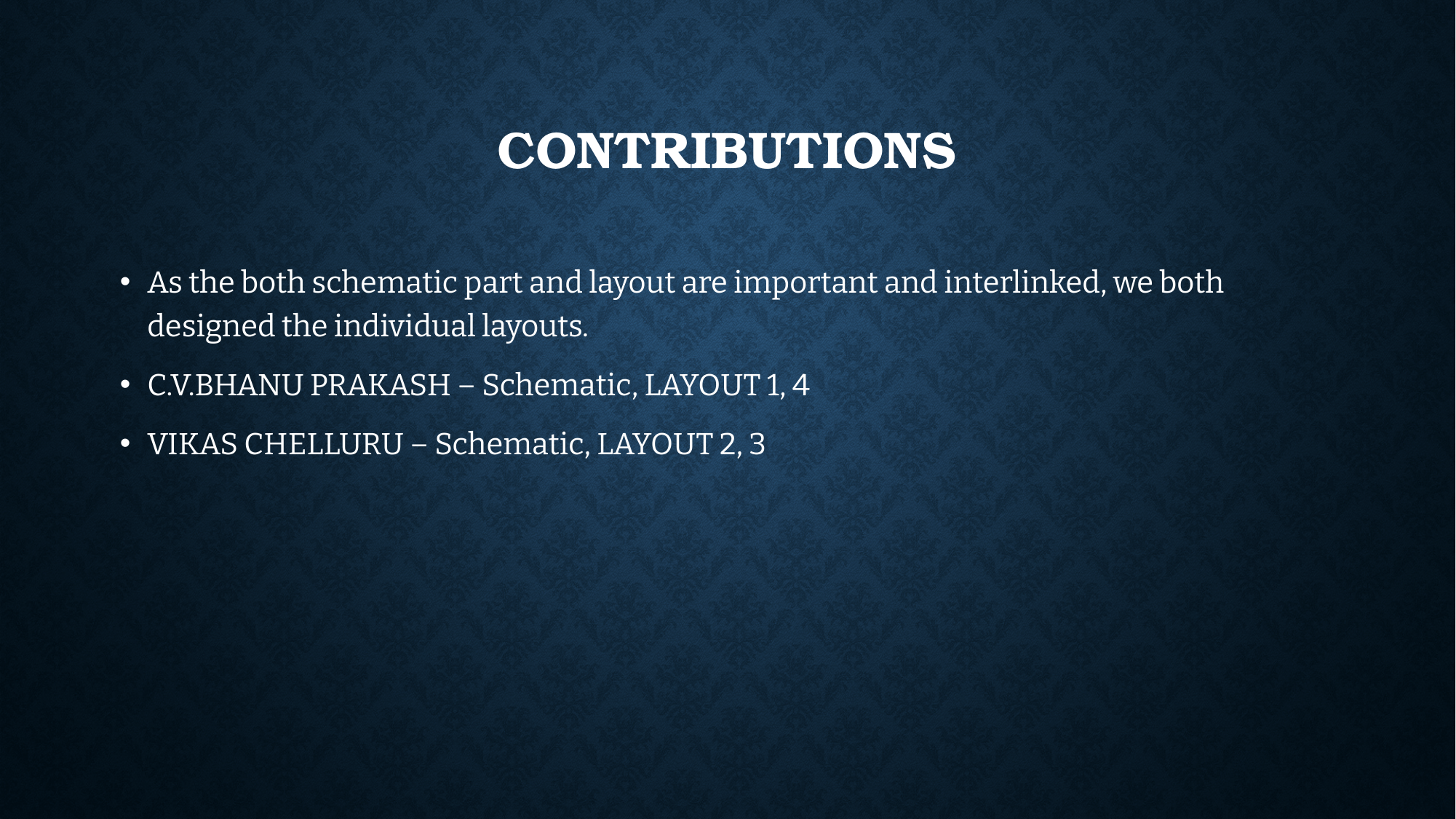

# Contributions
As the both schematic part and layout are important and interlinked, we both designed the individual layouts.
C.V.BHANU PRAKASH – Schematic, LAYOUT 1, 4
VIKAS CHELLURU – Schematic, LAYOUT 2, 3